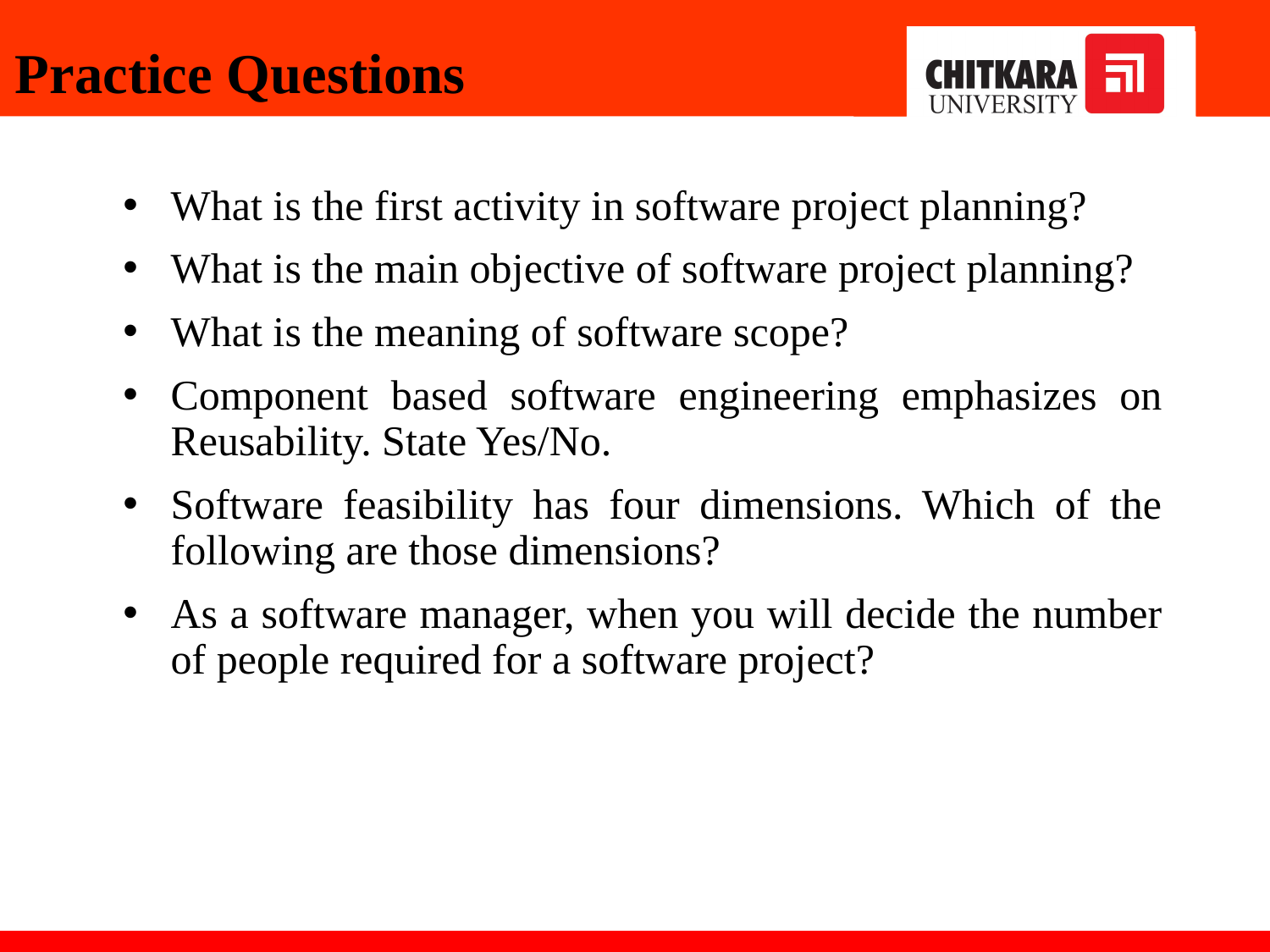

# Practice Questions
What is the first activity in software project planning?
What is the main objective of software project planning?
What is the meaning of software scope?
Component based software engineering emphasizes on Reusability. State Yes/No.
Software feasibility has four dimensions. Which of the following are those dimensions?
As a software manager, when you will decide the number of people required for a software project?